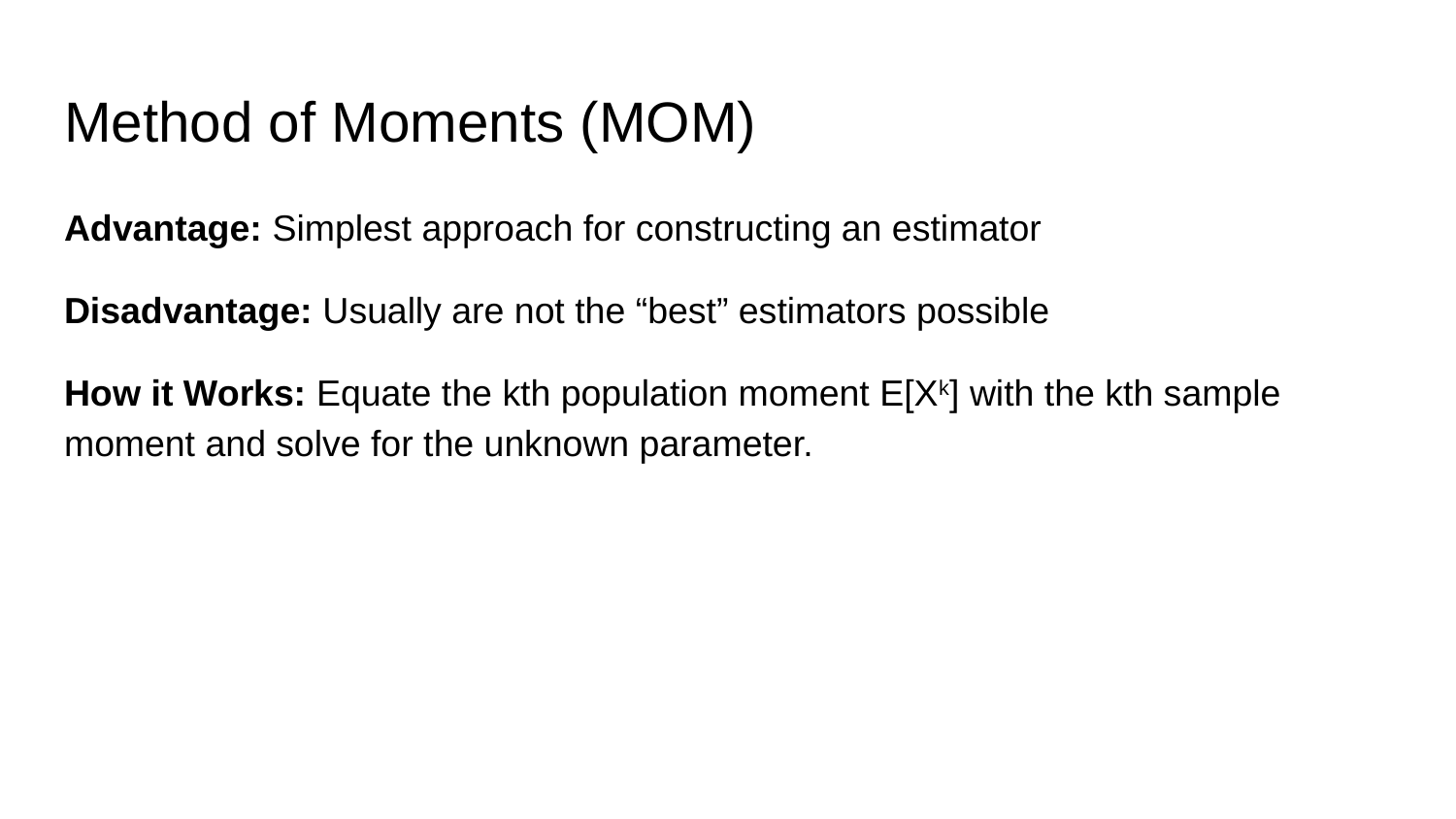

# Method of Moments (MOM)
Advantage: Simplest approach for constructing an estimator
Disadvantage: Usually are not the “best” estimators possible
How it Works: Equate the kth population moment E[Xk] with the kth sample moment and solve for the unknown parameter.